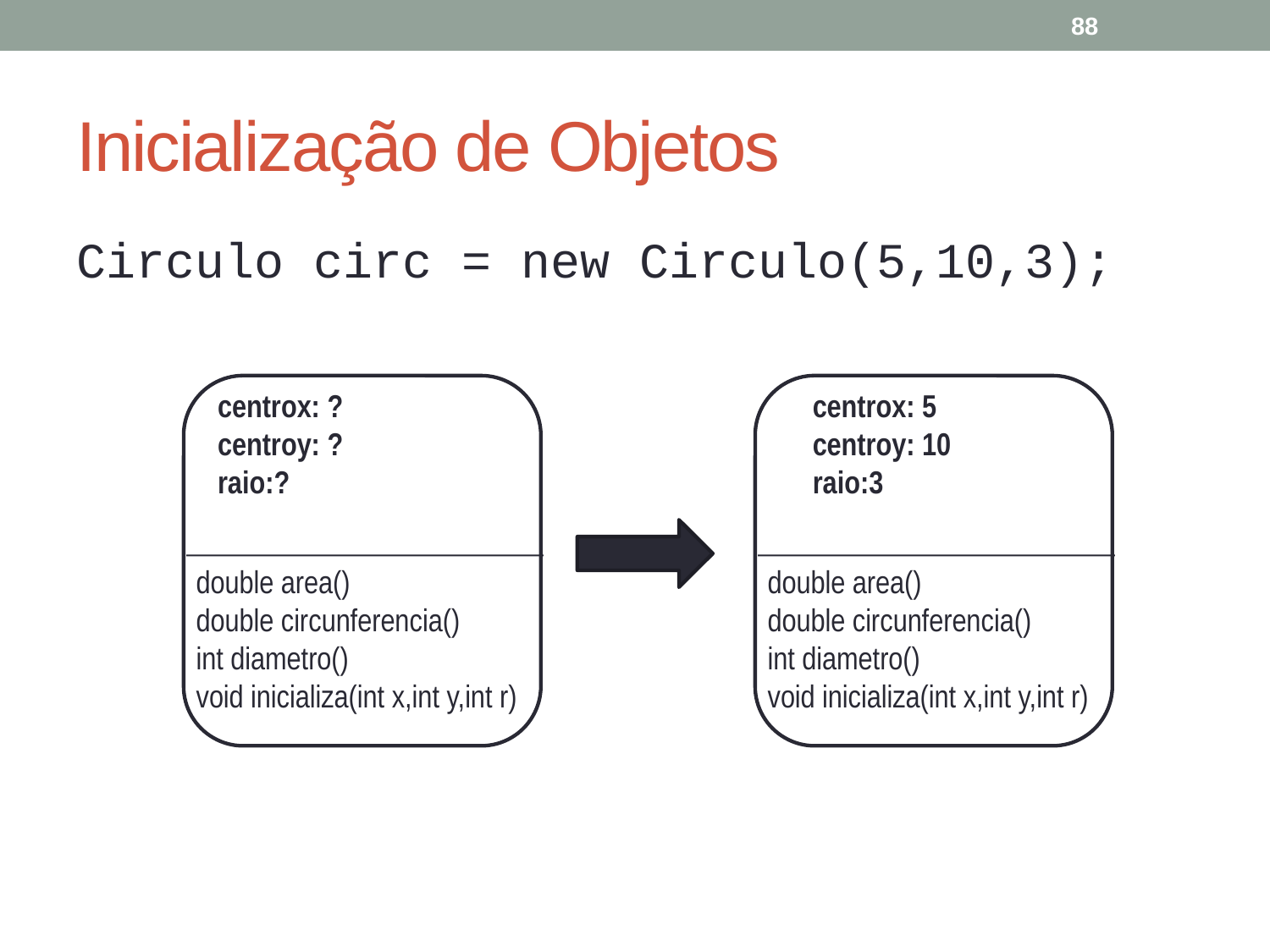

88
# Inicialização de Objetos
Circulo circ = new Circulo(5,10,3);

centrox: ?
centroy: ?
raio:?
double area()
double circunferencia()
int diametro()
void inicializa(int x,int y,int r)

centrox: 5
centroy: 10
raio:3

double area()
double circunferencia()
int diametro()
void inicializa(int x,int y,int r)